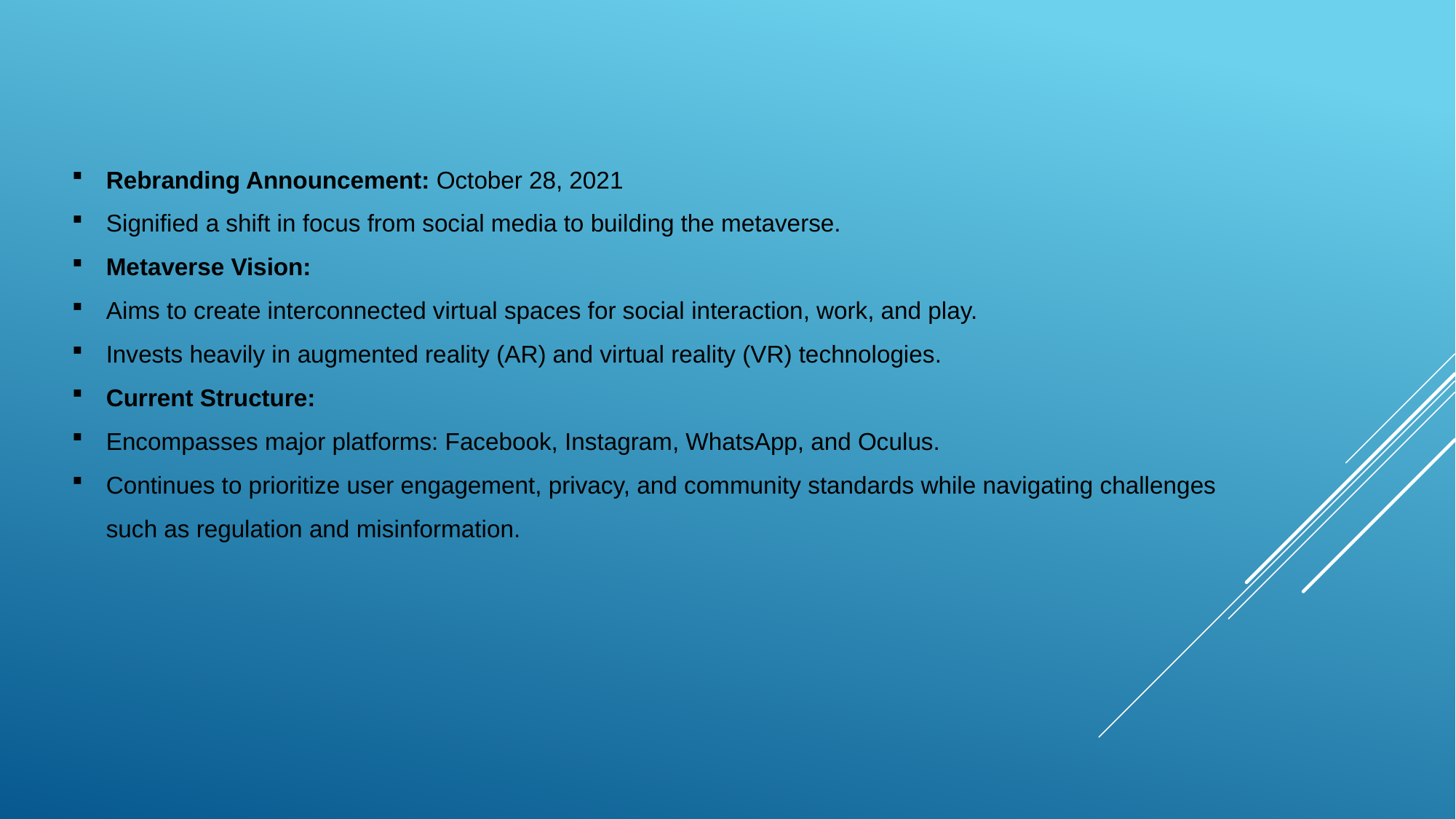

Rebranding Announcement: October 28, 2021
Signified a shift in focus from social media to building the metaverse.
Metaverse Vision:
Aims to create interconnected virtual spaces for social interaction, work, and play.
Invests heavily in augmented reality (AR) and virtual reality (VR) technologies.
Current Structure:
Encompasses major platforms: Facebook, Instagram, WhatsApp, and Oculus.
Continues to prioritize user engagement, privacy, and community standards while navigating challenges such as regulation and misinformation.